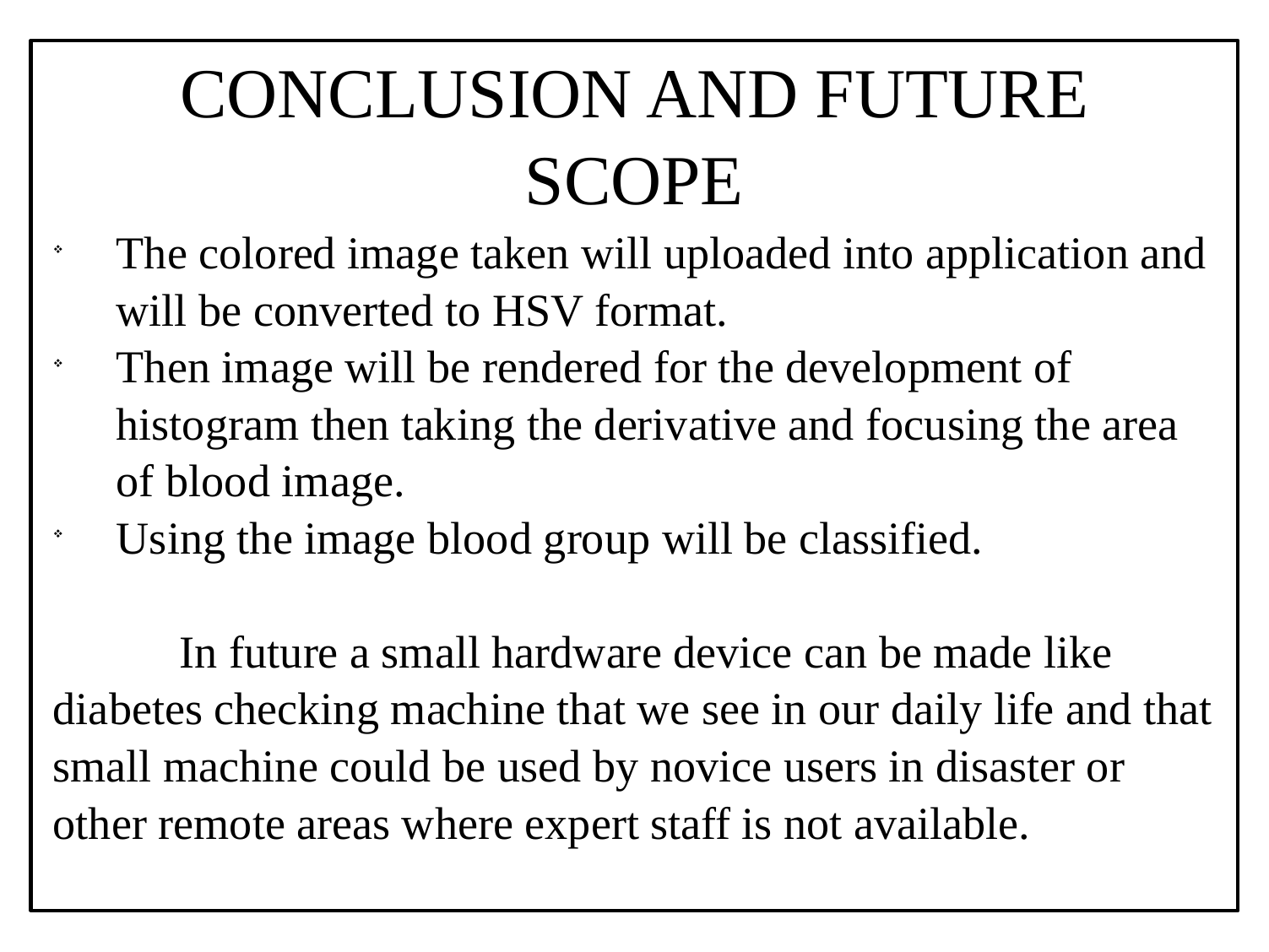

CONCLUSION AND FUTURE SCOPE
The colored image taken will uploaded into application and will be converted to HSV format.
Then image will be rendered for the development of histogram then taking the derivative and focusing the area of blood image.
Using the image blood group will be classified.

	In future a small hardware device can be made like diabetes checking machine that we see in our daily life and that small machine could be used by novice users in disaster or other remote areas where expert staff is not available.